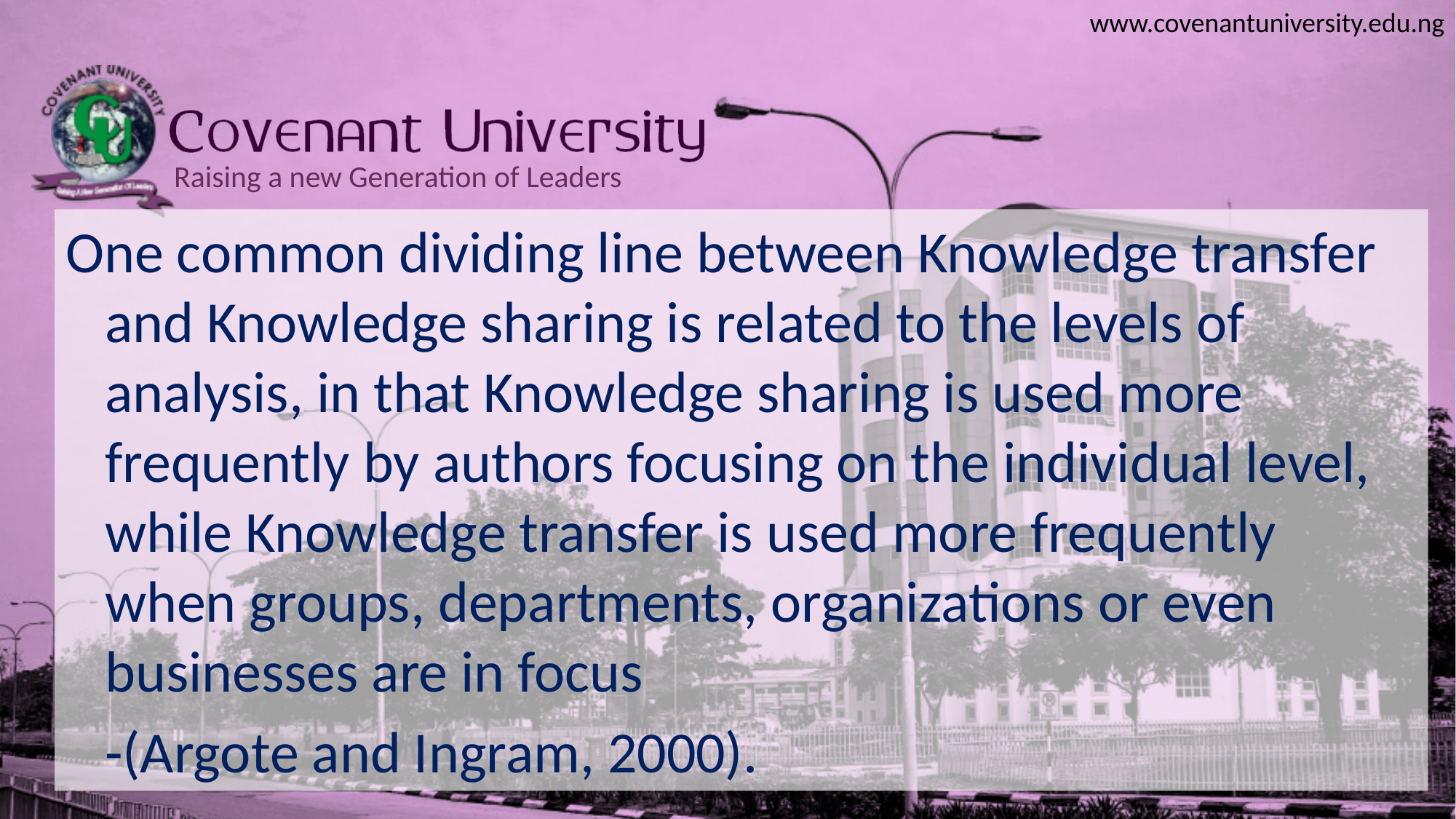

One common dividing line between Knowledge transfer and Knowledge sharing is related to the levels of analysis, in that Knowledge sharing is used more frequently by authors focusing on the individual level, while Knowledge transfer is used more frequently when groups, departments, organizations or even businesses are in focus
		-(Argote and Ingram, 2000).